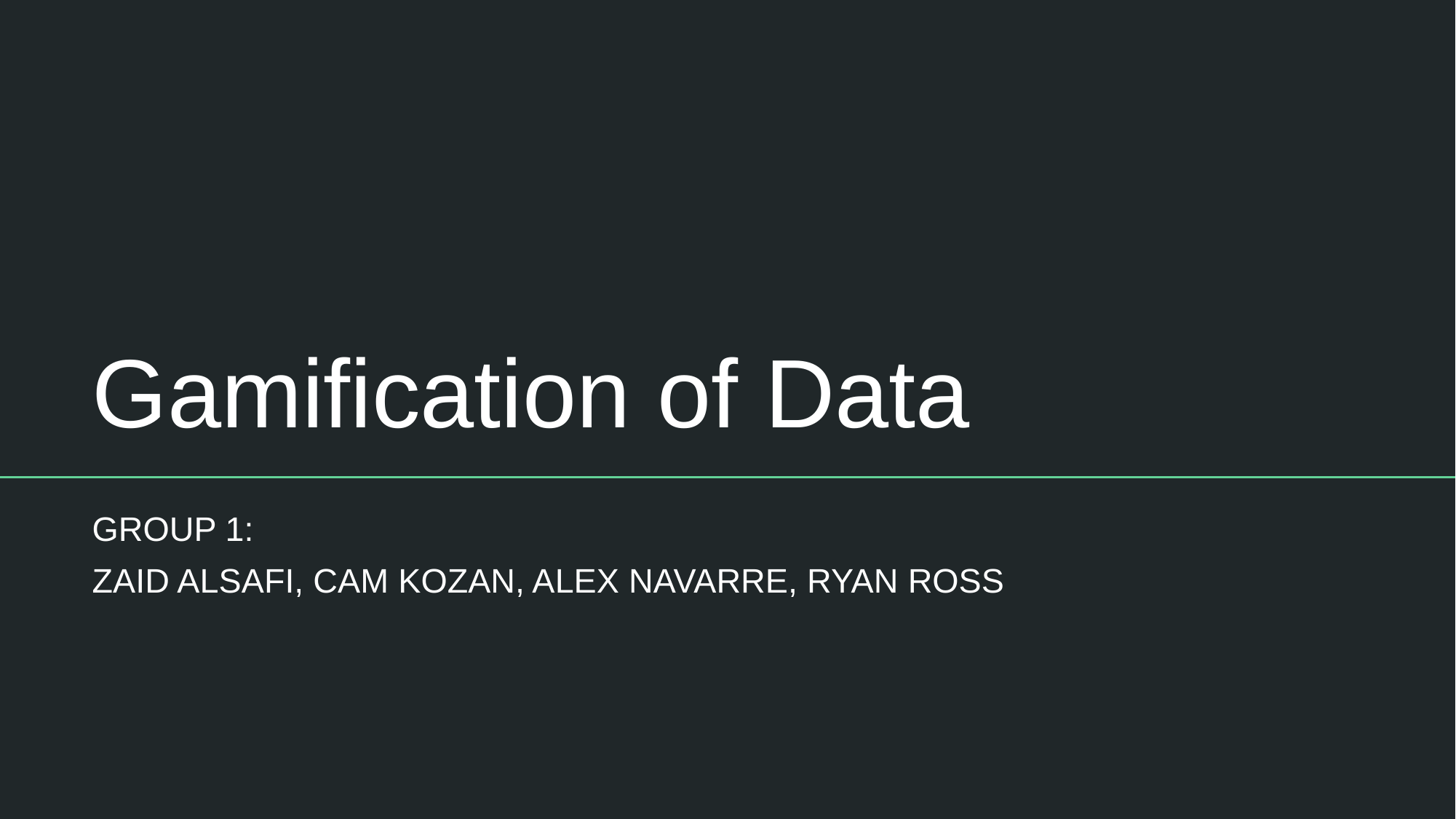

# Gamification of Data
GROUP 1:
ZAID ALSAFI, CAM KOZAN, ALEX NAVARRE, RYAN ROSS